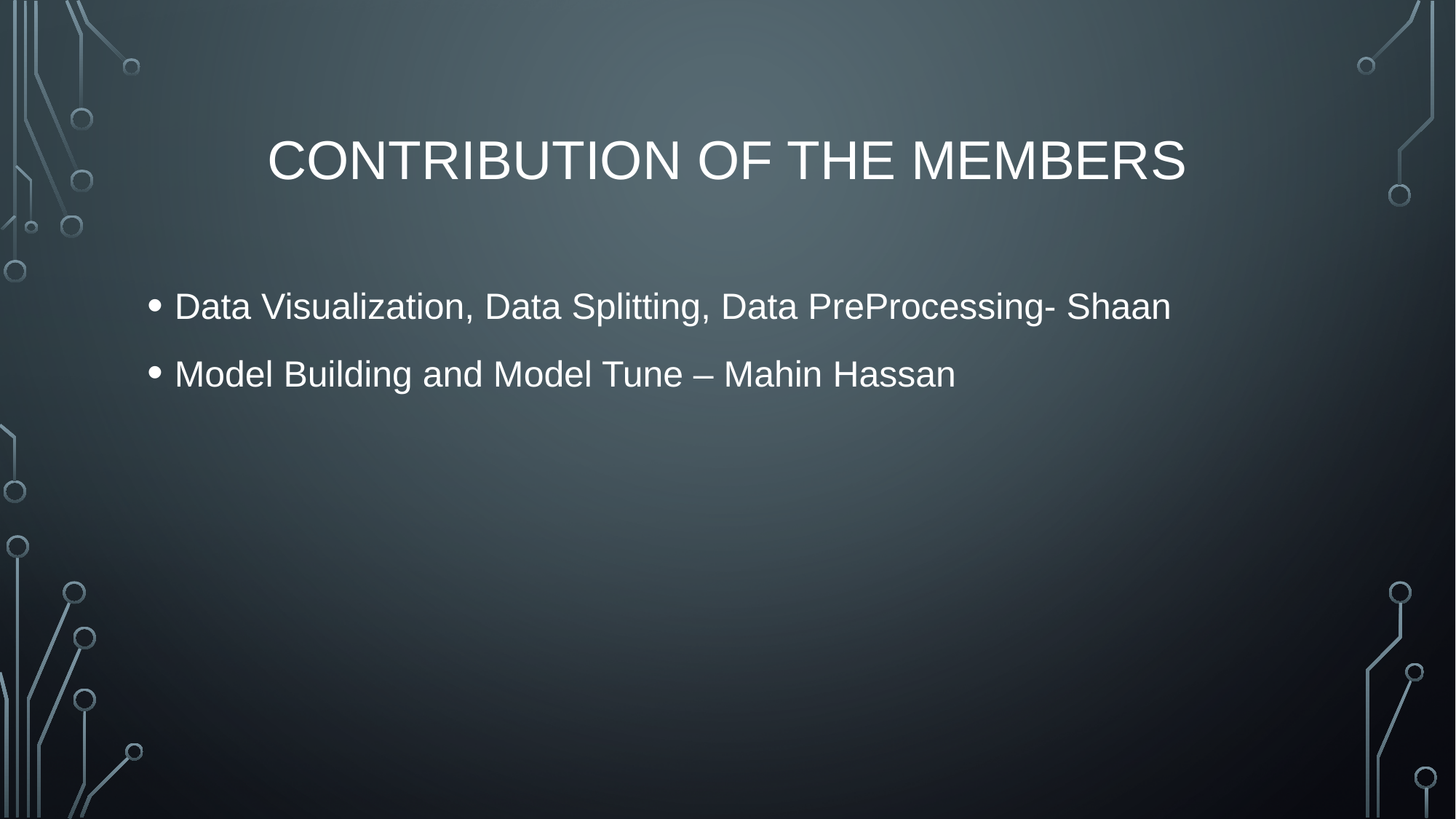

# Contribution of the members
Data Visualization, Data Splitting, Data PreProcessing- Shaan
Model Building and Model Tune – Mahin Hassan